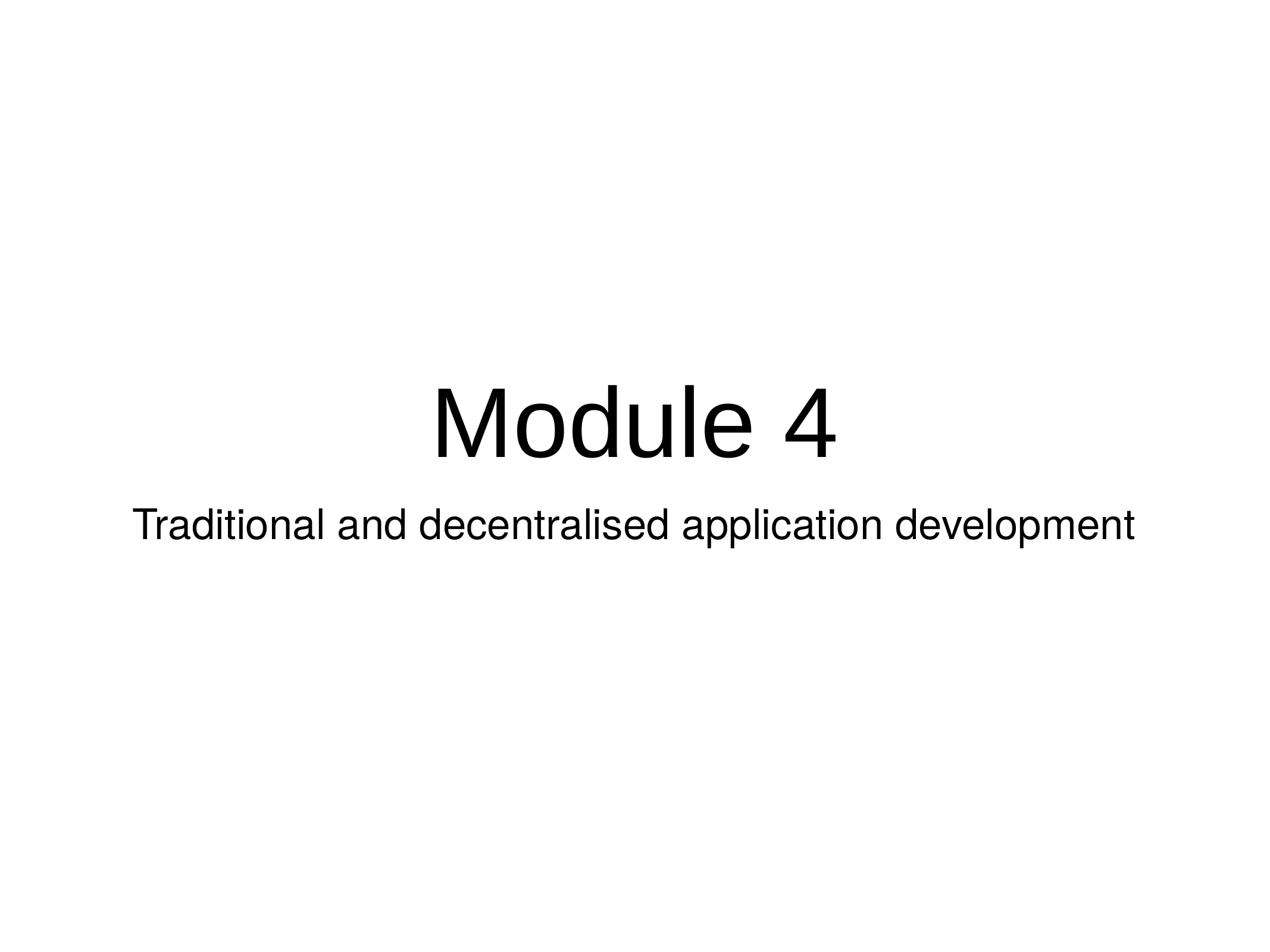

# Module 4
Traditional and decentralised application development